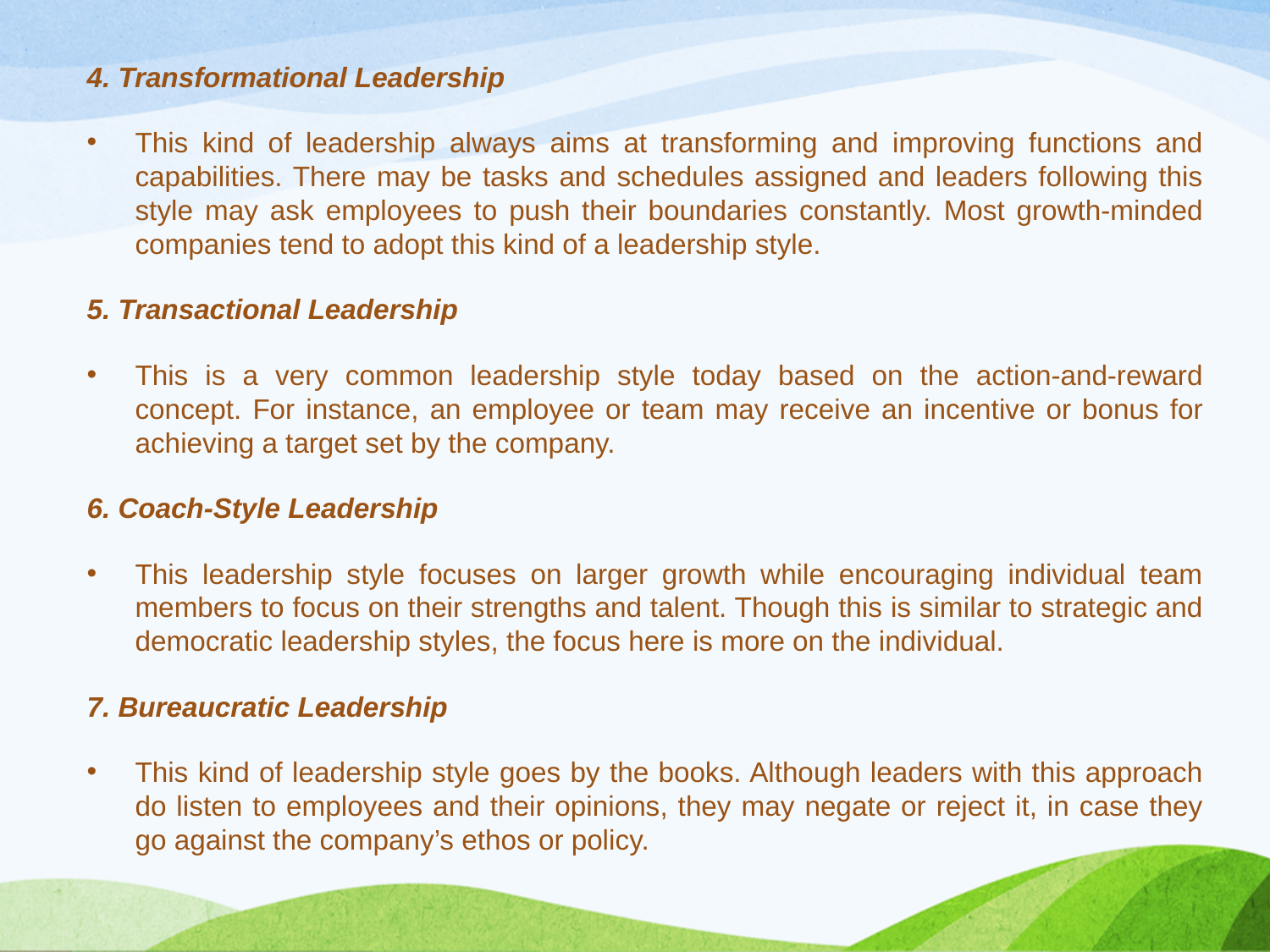

4. Transformational Leadership
This kind of leadership always aims at transforming and improving functions and capabilities. There may be tasks and schedules assigned and leaders following this style may ask employees to push their boundaries constantly. Most growth-minded companies tend to adopt this kind of a leadership style.
5. Transactional Leadership
This is a very common leadership style today based on the action-and-reward concept. For instance, an employee or team may receive an incentive or bonus for achieving a target set by the company.
6. Coach-Style Leadership
This leadership style focuses on larger growth while encouraging individual team members to focus on their strengths and talent. Though this is similar to strategic and democratic leadership styles, the focus here is more on the individual.
7. Bureaucratic Leadership
This kind of leadership style goes by the books. Although leaders with this approach do listen to employees and their opinions, they may negate or reject it, in case they go against the company’s ethos or policy.